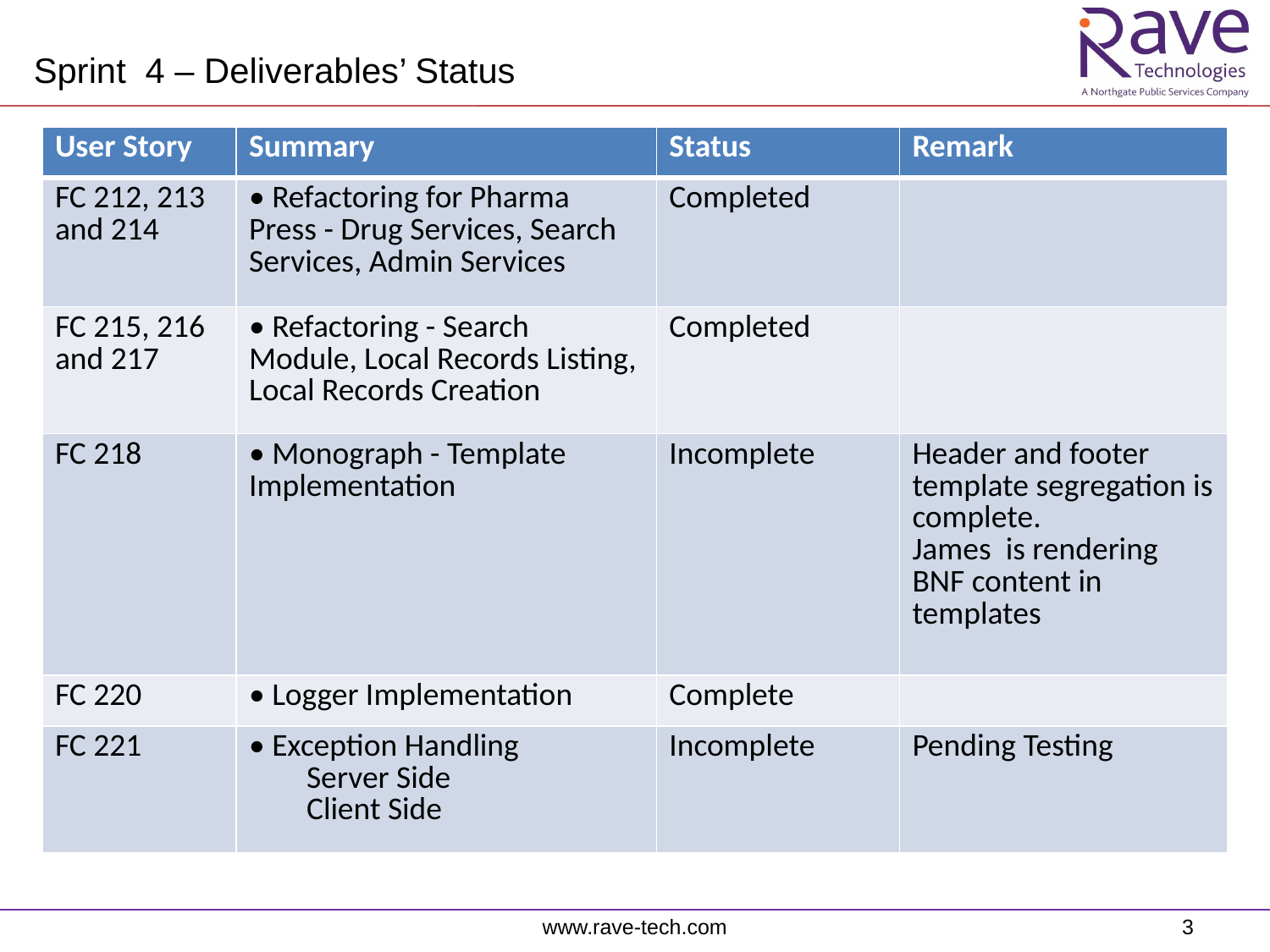

Sprint  4 – Deliverables’ Status

| User Story | Summary | Status | Remark |
| --- | --- | --- | --- |
| FC 212, 213 and 214 | • Refactoring for Pharma Press - Drug Services, Search Services, Admin Services | Completed |  |
| FC 215, 216 and 217 | • Refactoring - Search Module, Local Records Listing, Local Records Creation | Completed |  |
| FC 218 | • Monograph - Template Implementation | Incomplete | Header and footer template segregation is complete. James is rendering BNF content in templates |
| FC 220 | • Logger Implementation | Complete |  |
| FC 221 | • Exception Handling Server Side Client Side | Incomplete | Pending Testing |
www.rave-tech.com
3